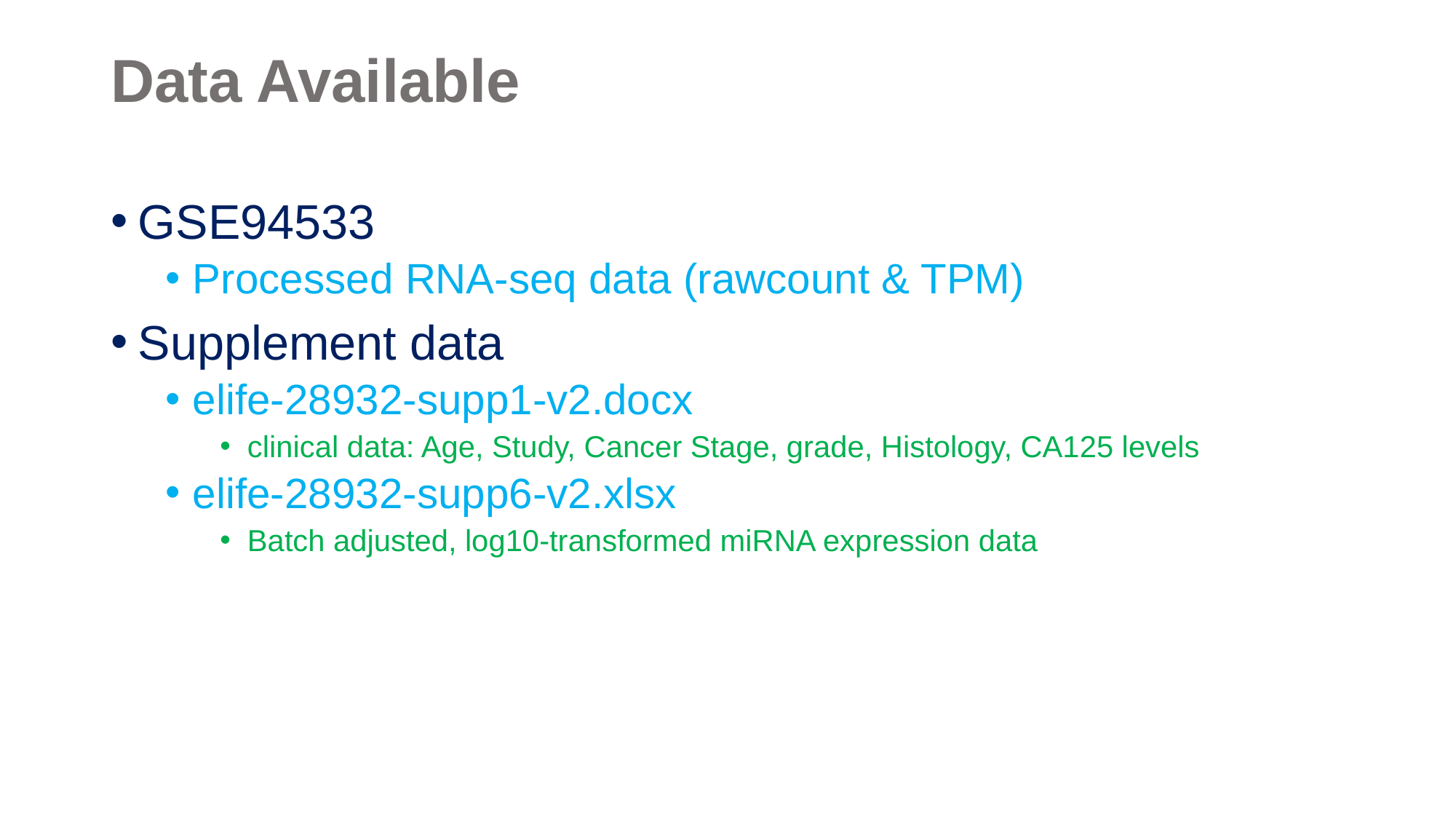

# Data Available
GSE94533
Processed RNA-seq data (rawcount & TPM)
Supplement data
elife-28932-supp1-v2.docx
clinical data: Age, Study, Cancer Stage, grade, Histology, CA125 levels
elife-28932-supp6-v2.xlsx
Batch adjusted, log10-transformed miRNA expression data